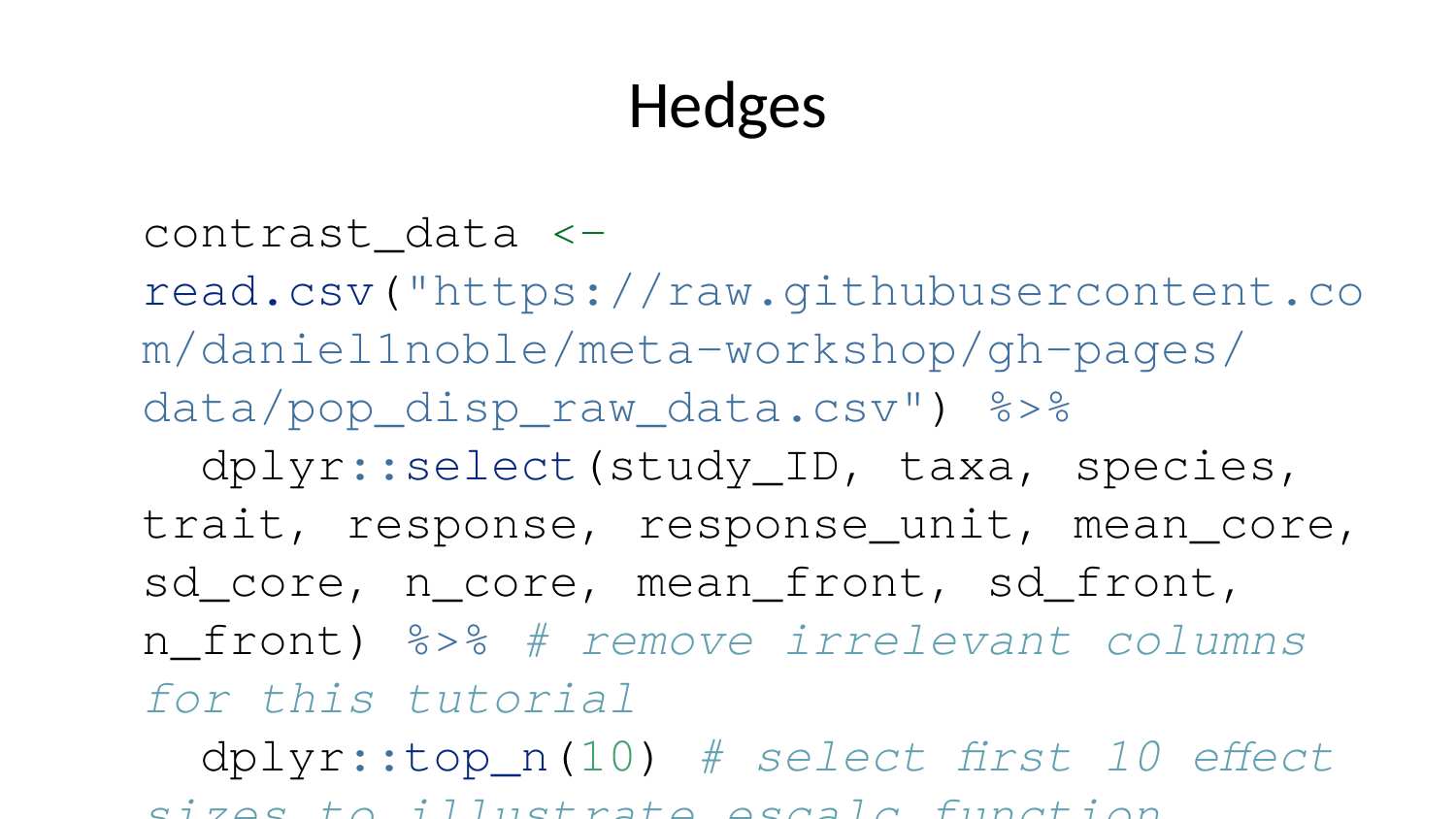

# Hedges
contrast_data <- read.csv("https://raw.githubusercontent.com/daniel1noble/meta-workshop/gh-pages/data/pop_disp_raw_data.csv") %>%
  dplyr::select(study_ID, taxa, species, trait, response, response_unit, mean_core, sd_core, n_core, mean_front, sd_front, n_front) %>% # remove irrelevant columns for this tutorial
  dplyr::top_n(10) # select first 10 effect sizes to illustrate escalc function
## Selecting by n_front